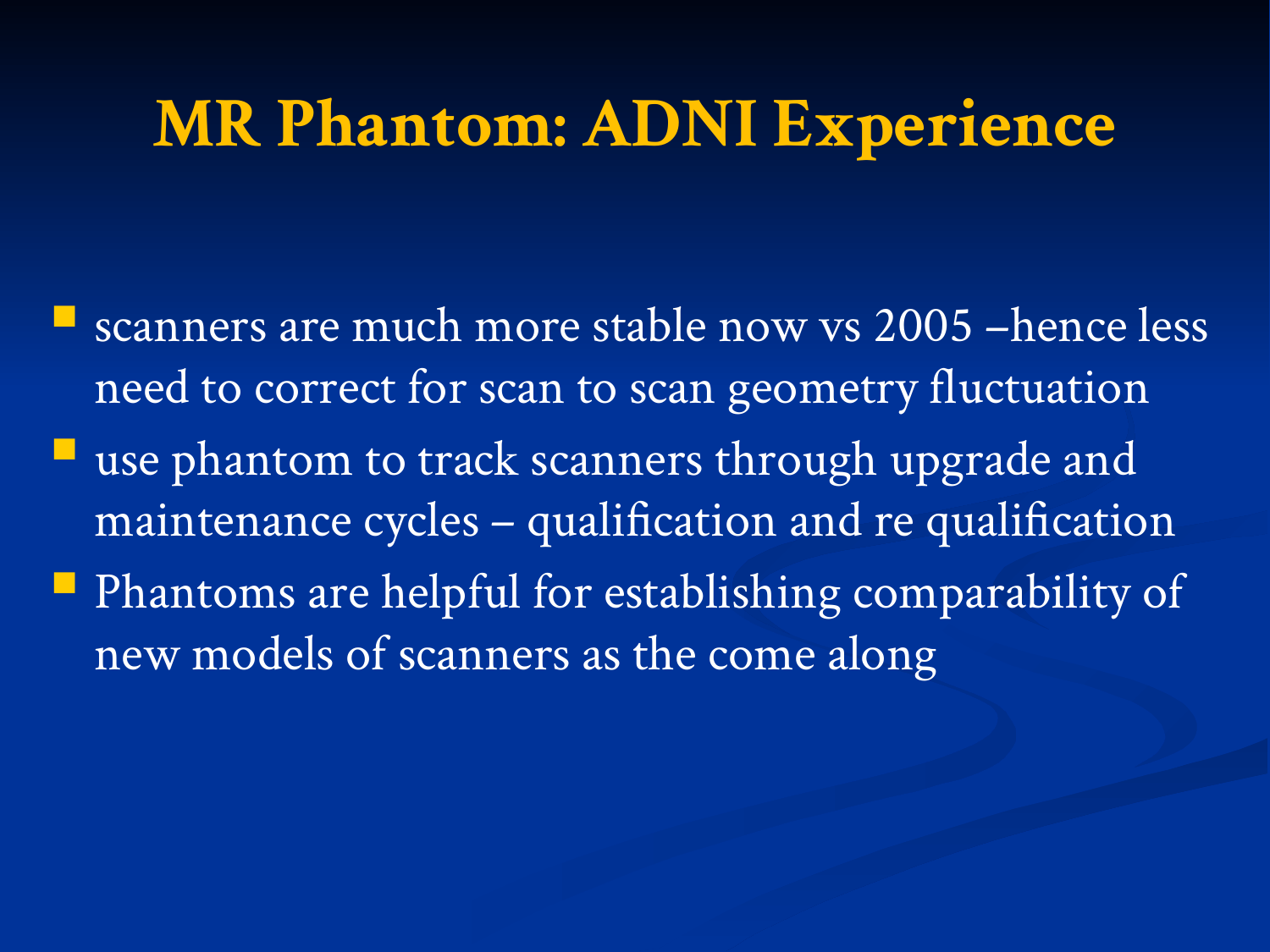

# MR Phantom: ADNI Experience
scanners are much more stable now vs 2005 –hence less need to correct for scan to scan geometry fluctuation
use phantom to track scanners through upgrade and maintenance cycles – qualification and re qualification
Phantoms are helpful for establishing comparability of new models of scanners as the come along